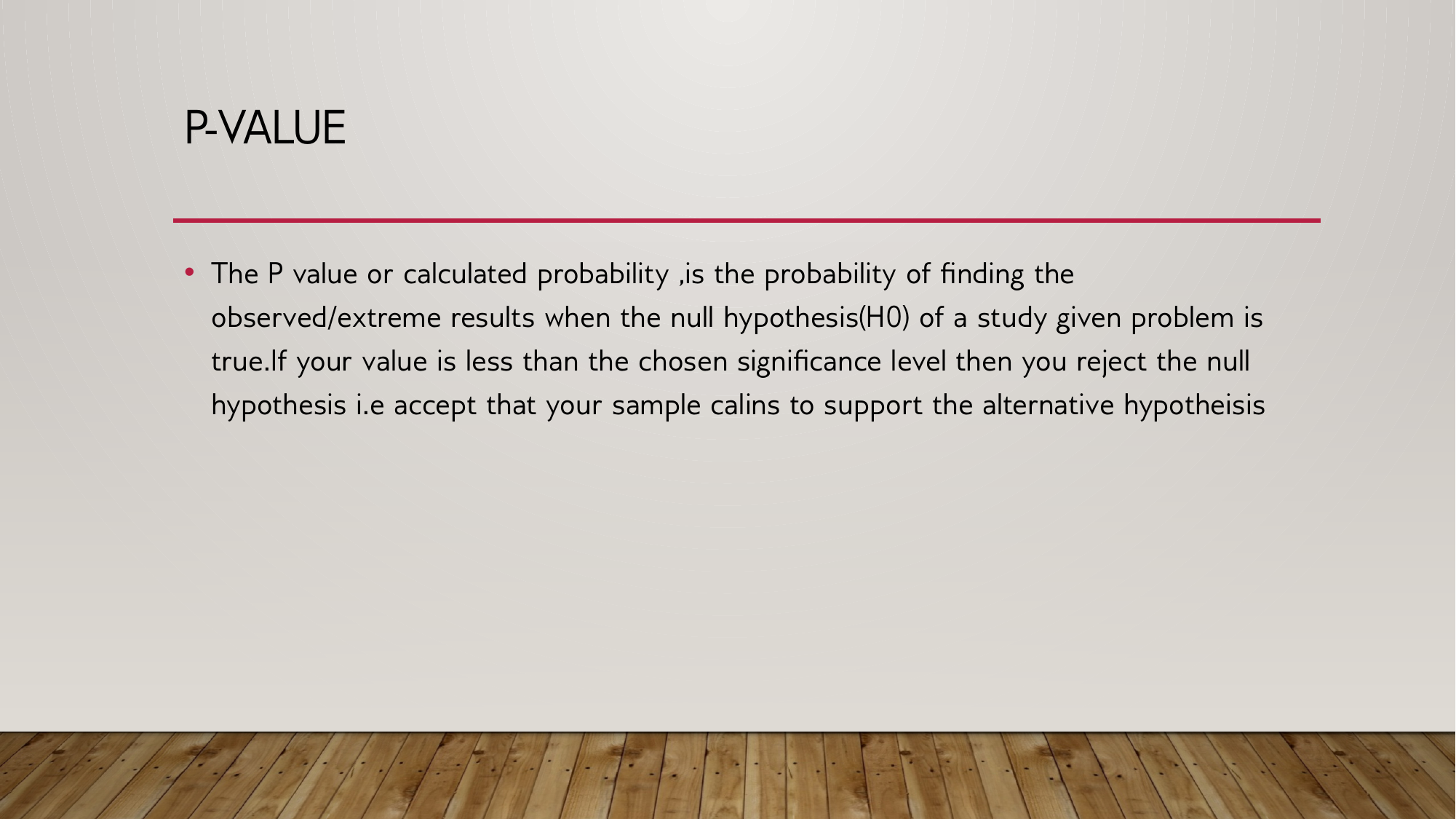

# P-VALUE
The P value or calculated probability ,is the probability of finding the observed/extreme results when the null hypothesis(H0) of a study given problem is true.If your value is less than the chosen significance level then you reject the null hypothesis i.e accept that your sample calins to support the alternative hypotheisis